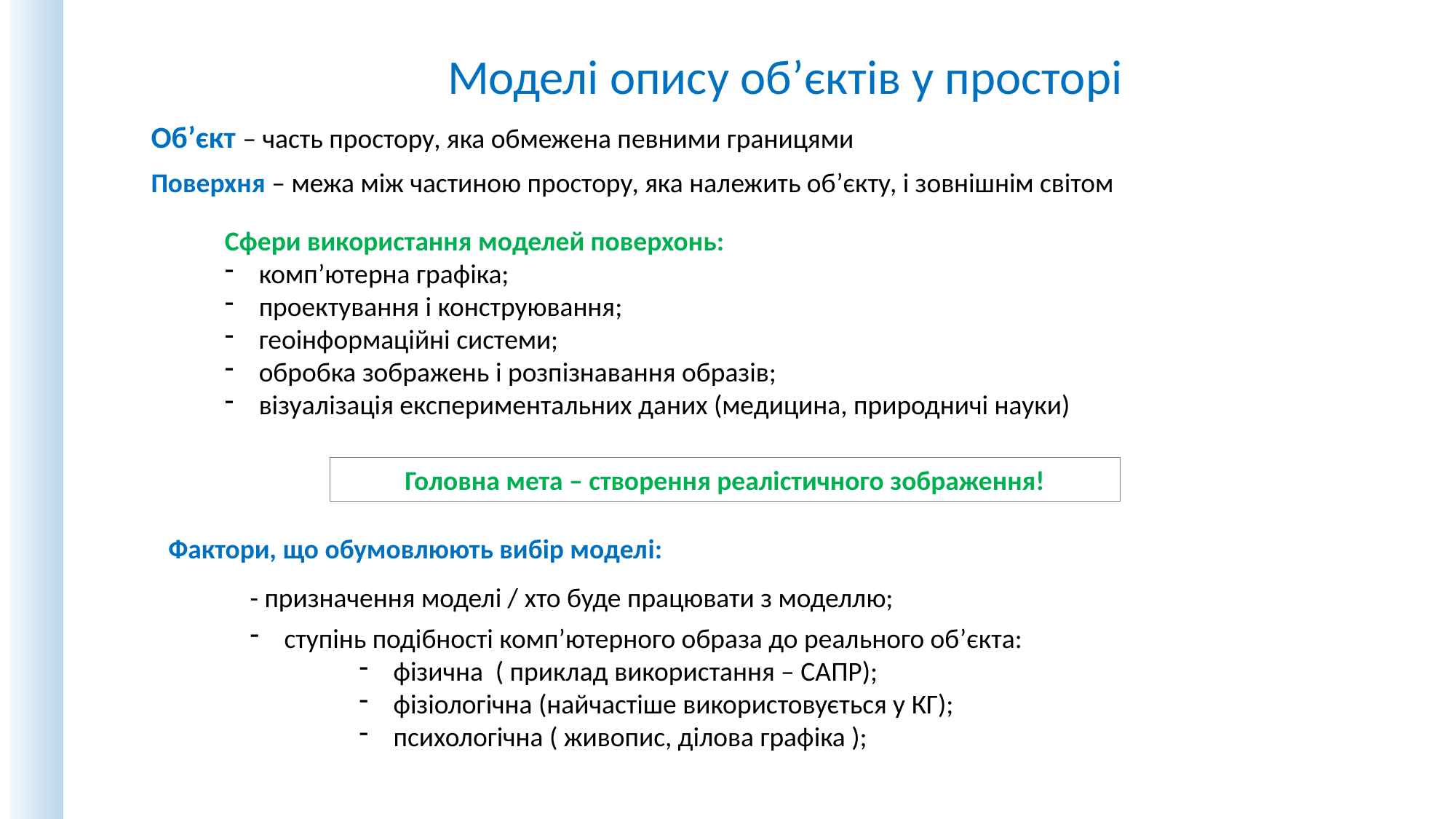

# Моделі опису об’єктів у просторі
Об’єкт – часть простору, яка обмежена певними границями
Поверхня – межа між частиною простору, яка належить об’єкту, і зовнішнім світом
Сфери використання моделей поверхонь:
комп’ютерна графіка;
проектування і конструювання;
геоінформаційні системи;
обробка зображень і розпізнавання образів;
візуалізація експериментальних даних (медицина, природничі науки)

Головна мета – створення реалістичного зображення!
Фактори, що обумовлюють вибір моделі:
- призначення моделі / хто буде працювати з моделлю;
ступінь подібності комп’ютерного образа до реального об’єкта:
фізична  ( приклад використання – САПР);
фізіологічна (найчастіше використовується у КГ);
психологічна ( живопис, ділова графіка );